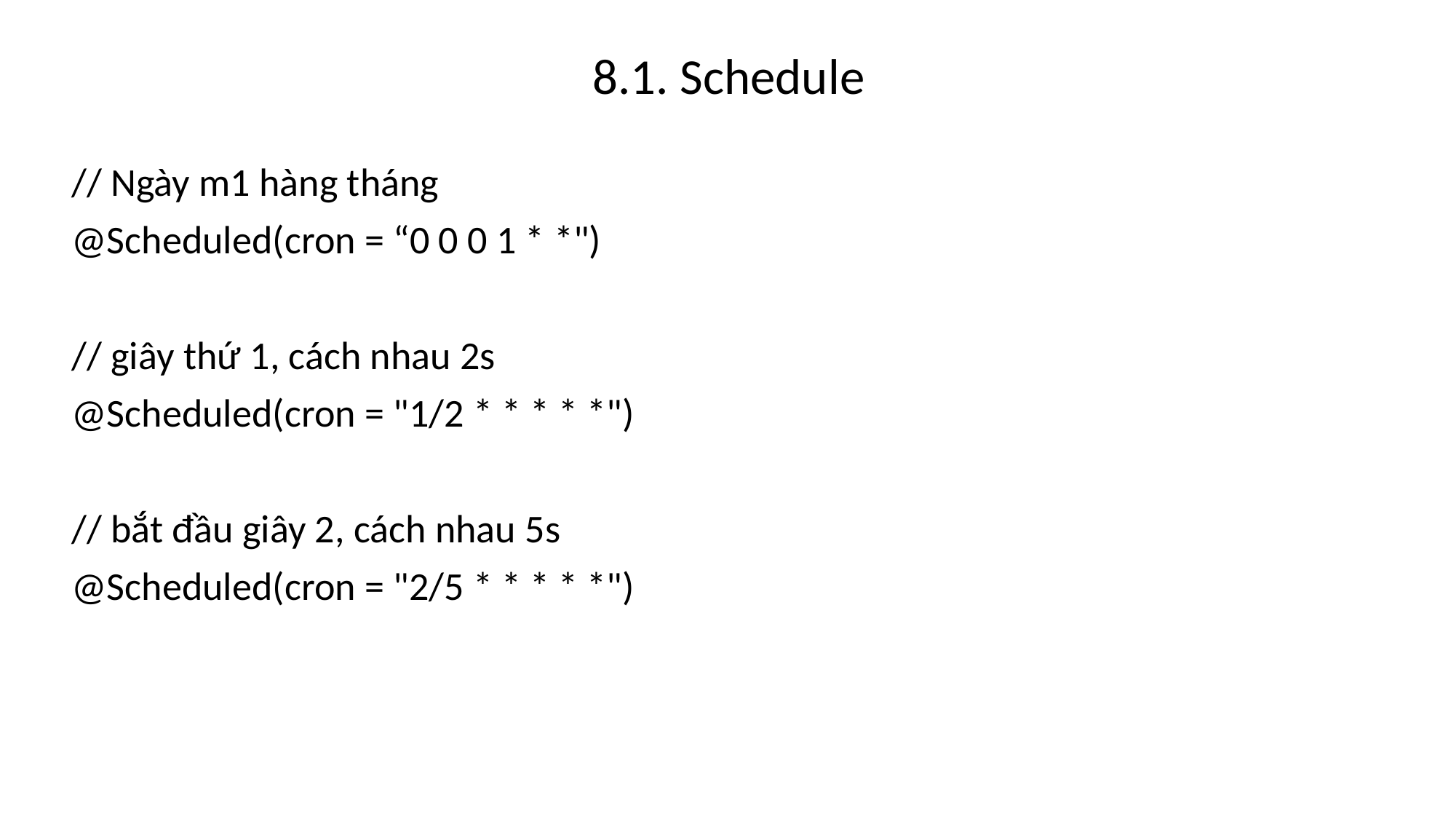

8.1. Schedule
// Ngày m1 hàng tháng
@Scheduled(cron = “0 0 0 1 * *")

// giây thứ 1, cách nhau 2s
@Scheduled(cron = "1/2 * * * * *")

// bắt đầu giây 2, cách nhau 5s
@Scheduled(cron = "2/5 * * * * *")